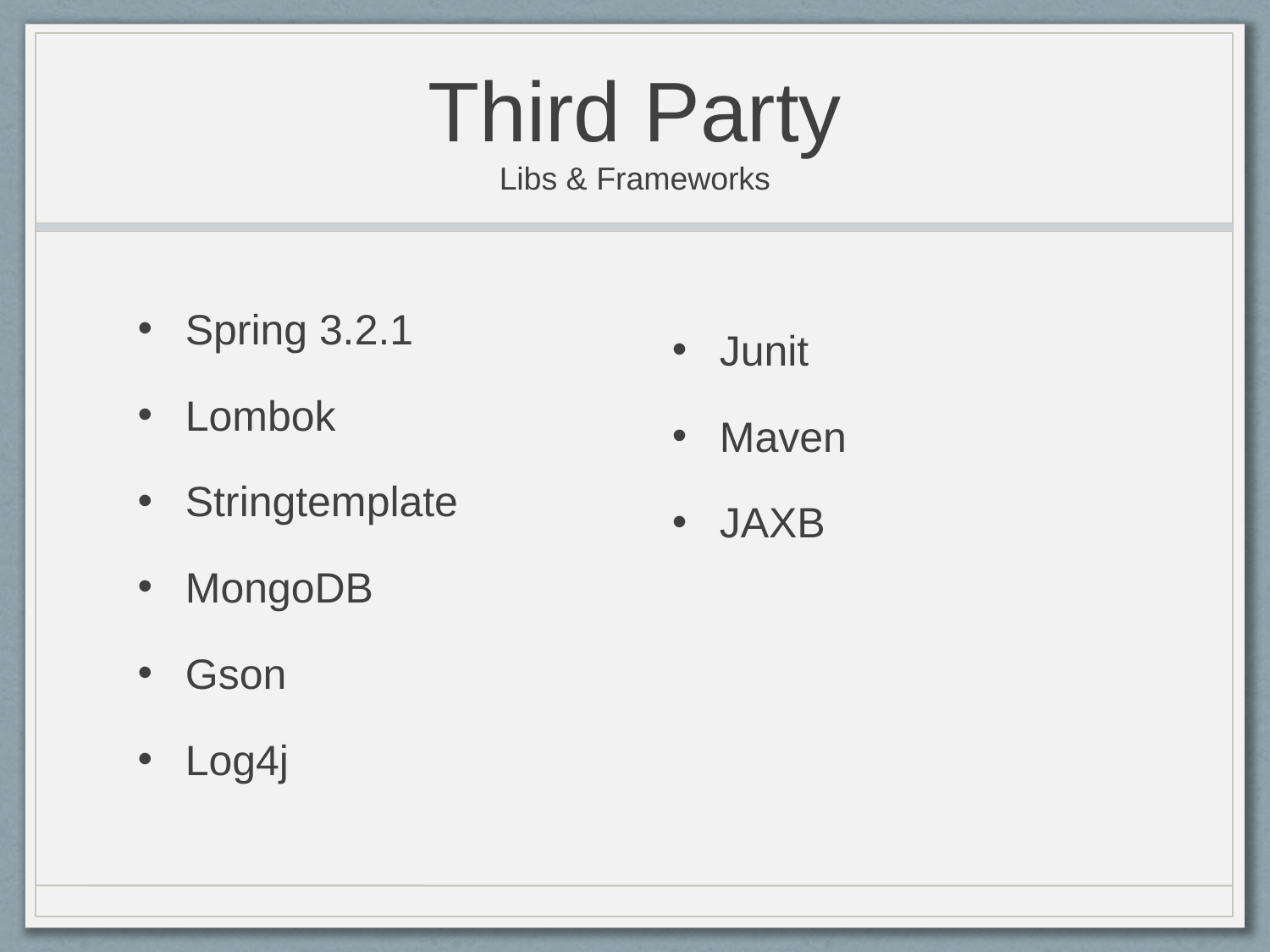

# Third Party Libs & Frameworks
Spring 3.2.1
Lombok
Stringtemplate
MongoDB
Gson
Log4j
Junit
Maven
JAXB